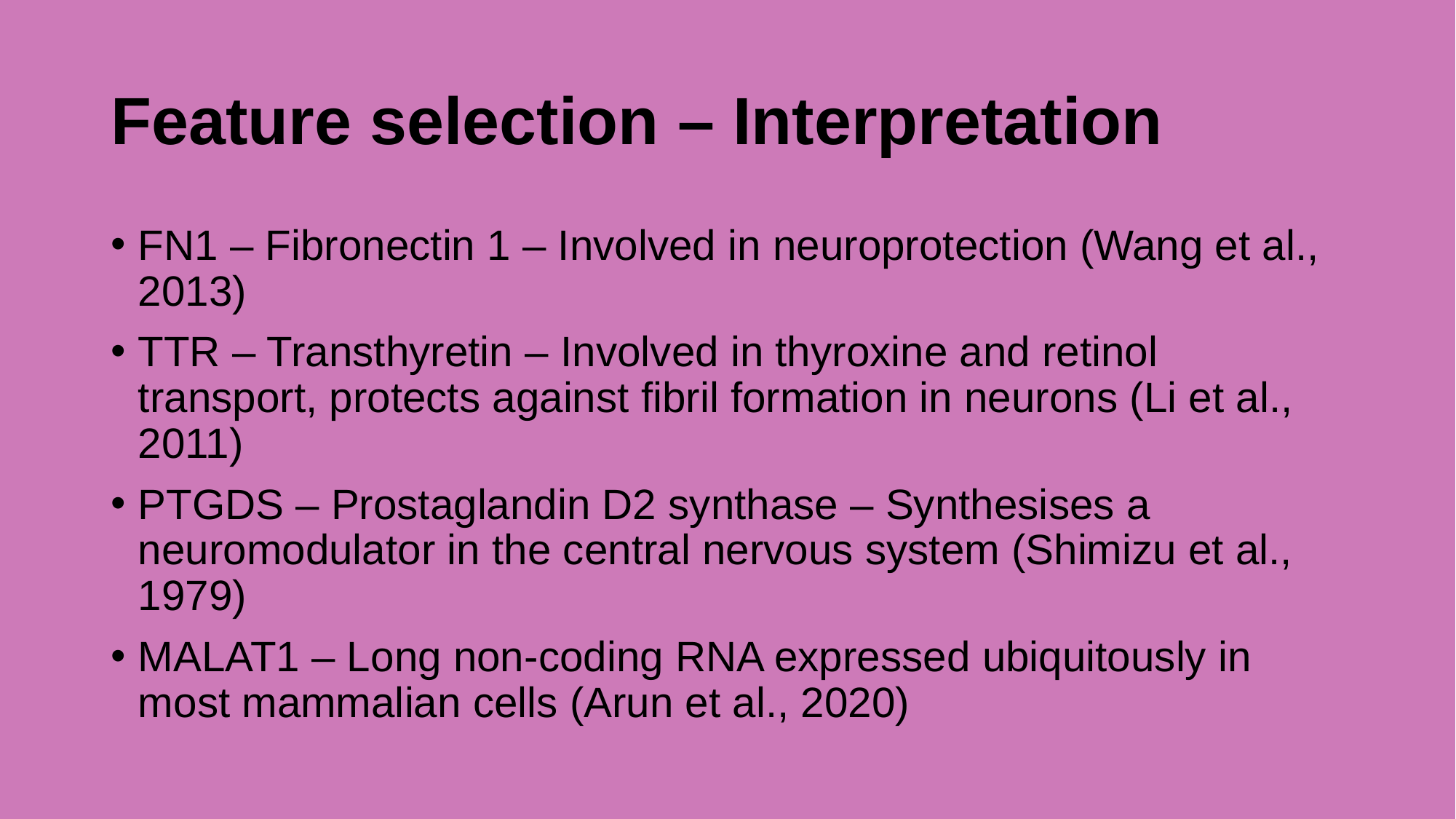

# Feature selection – Interpretation
FN1 – Fibronectin 1 – Involved in neuroprotection (Wang et al., 2013)
TTR – Transthyretin – Involved in thyroxine and retinol transport, protects against fibril formation in neurons (Li et al., 2011)
PTGDS – Prostaglandin D2 synthase – Synthesises a neuromodulator in the central nervous system (Shimizu et al., 1979)
MALAT1 – Long non-coding RNA expressed ubiquitously in most mammalian cells (Arun et al., 2020)